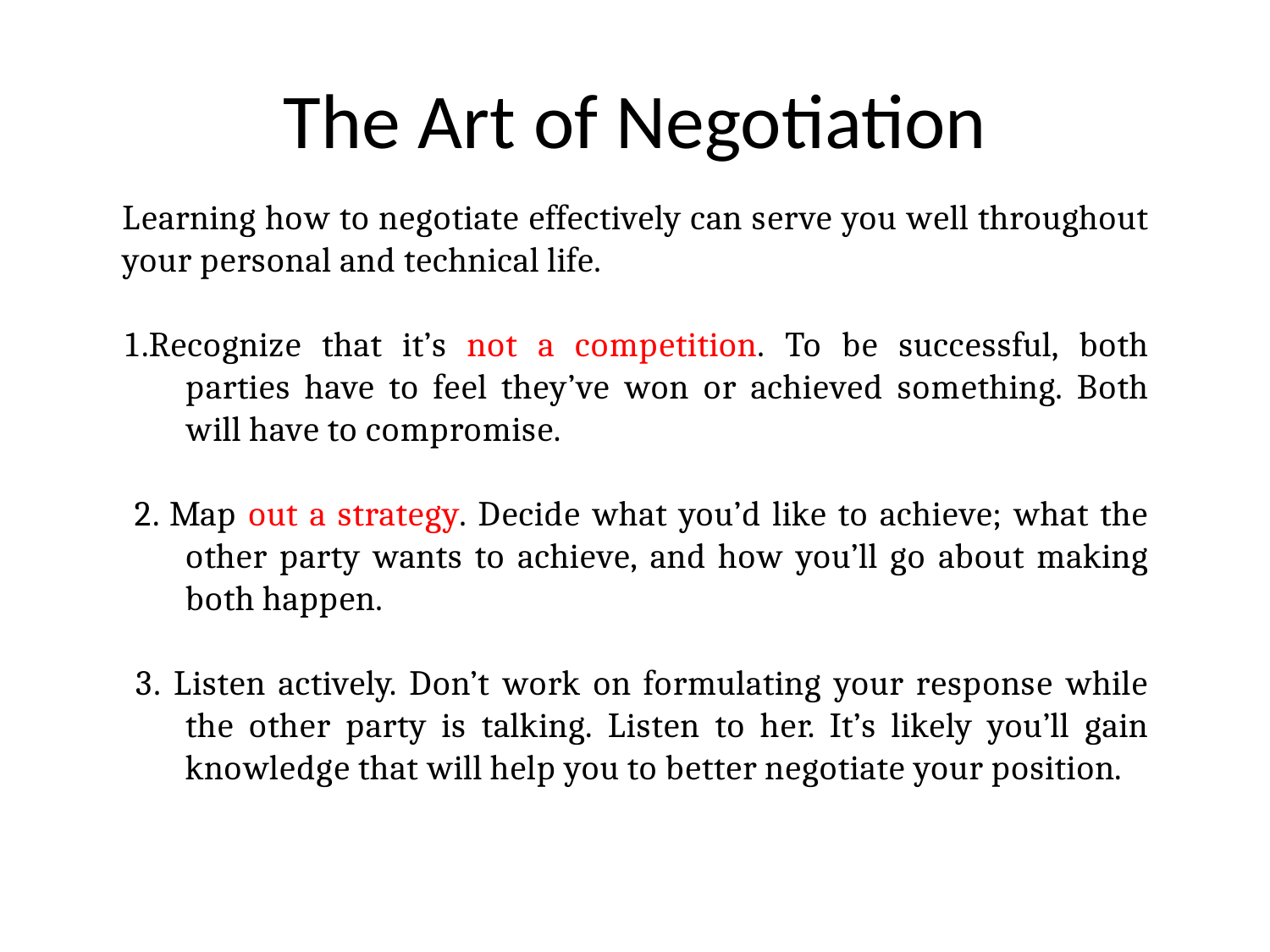

# The Art of Negotiation
Learning how to negotiate effectively can serve you well throughout your personal and technical life.

1.Recognize that it’s not a competition. To be successful, both parties have to feel they’ve won or achieved something. Both will have to compromise.

 2. Map out a strategy. Decide what you’d like to achieve; what the other party wants to achieve, and how you’ll go about making both happen.

 3. Listen actively. Don’t work on formulating your response while the other party is talking. Listen to her. It’s likely you’ll gain knowledge that will help you to better negotiate your position.